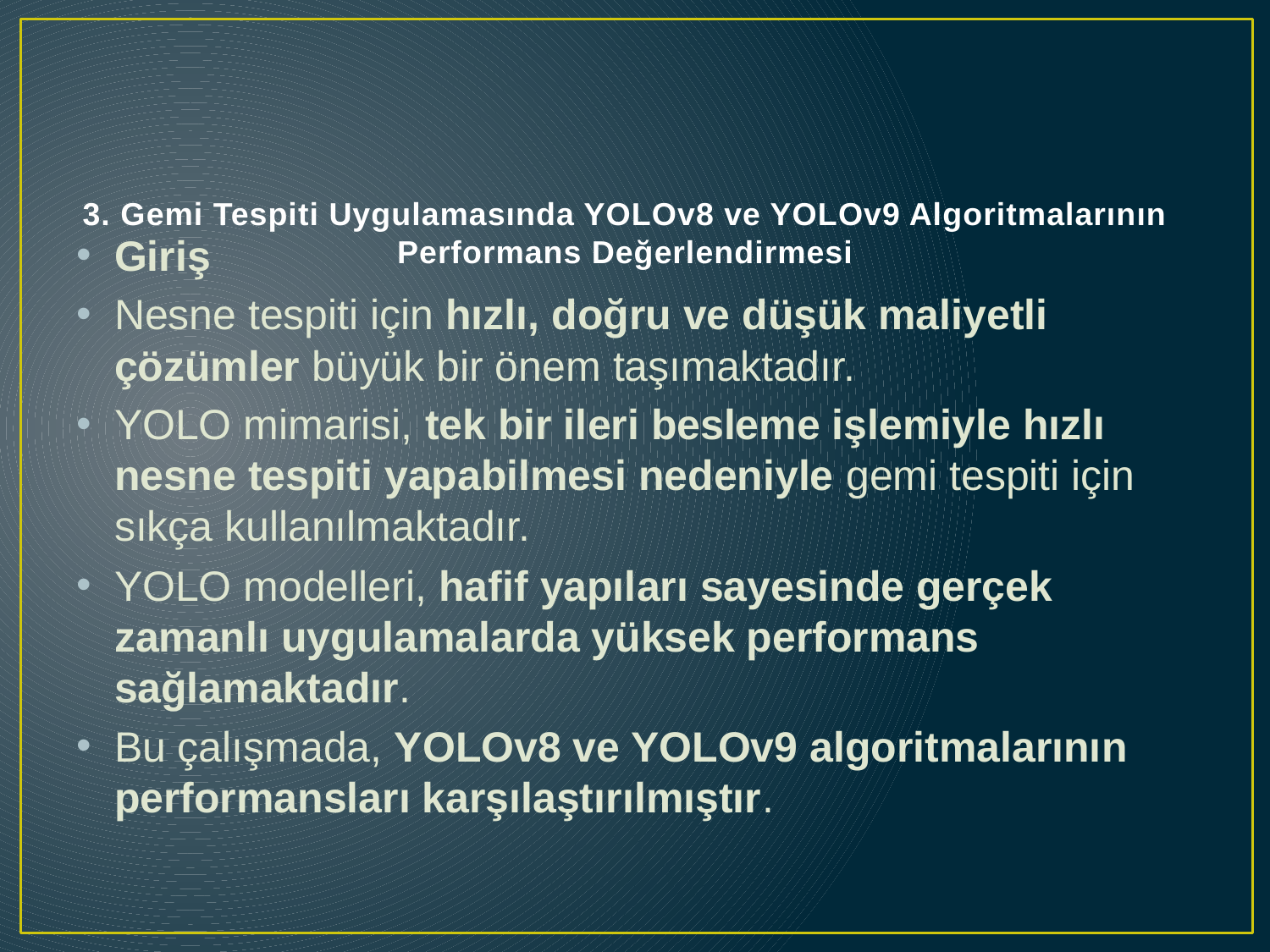

# 3. Gemi Tespiti Uygulamasında YOLOv8 ve YOLOv9 Algoritmalarının Performans Değerlendirmesi
Giriş
Nesne tespiti için hızlı, doğru ve düşük maliyetli çözümler büyük bir önem taşımaktadır.
YOLO mimarisi, tek bir ileri besleme işlemiyle hızlı nesne tespiti yapabilmesi nedeniyle gemi tespiti için sıkça kullanılmaktadır.
YOLO modelleri, hafif yapıları sayesinde gerçek zamanlı uygulamalarda yüksek performans sağlamaktadır.
Bu çalışmada, YOLOv8 ve YOLOv9 algoritmalarının performansları karşılaştırılmıştır.